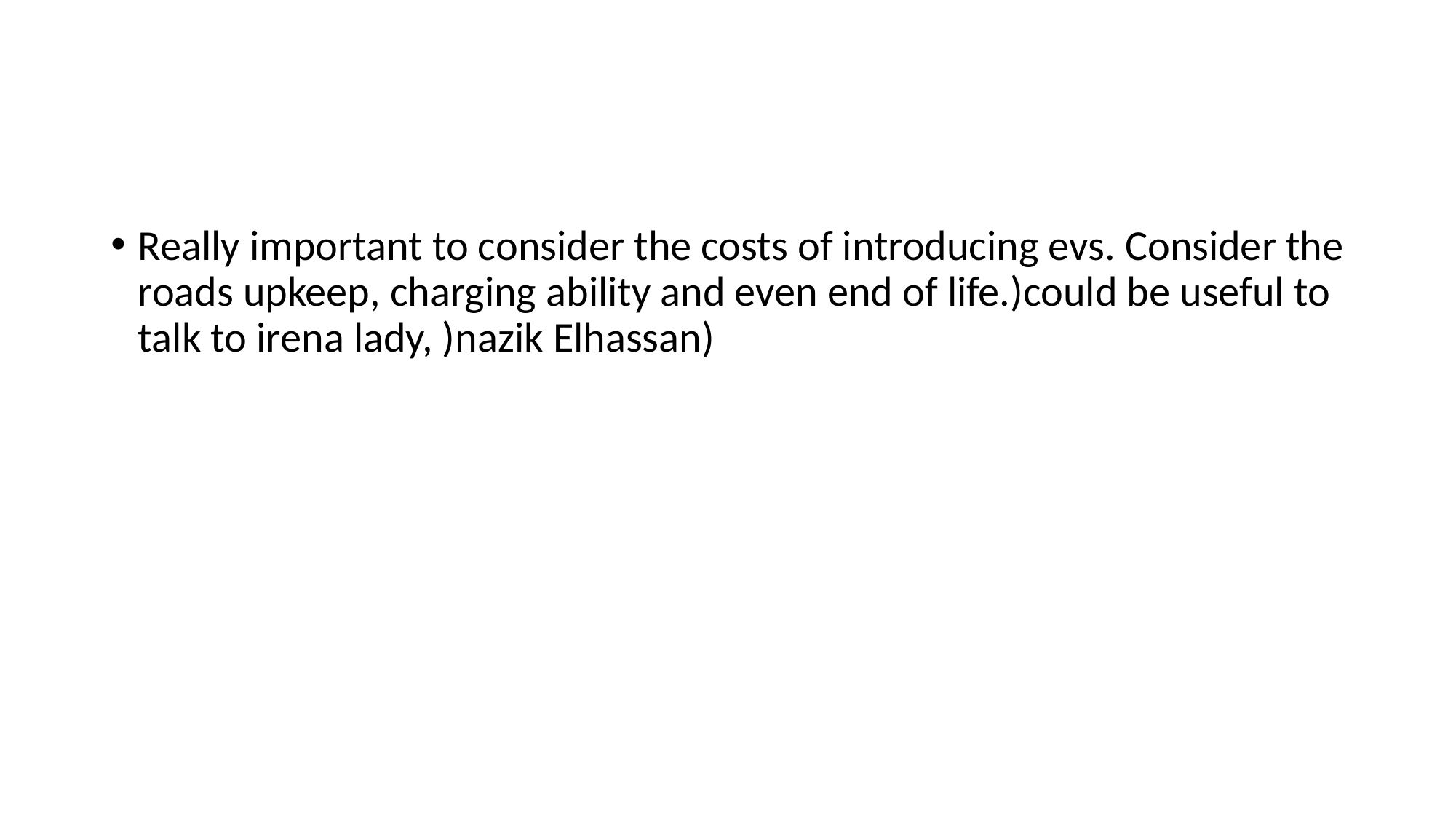

#
Really important to consider the costs of introducing evs. Consider the roads upkeep, charging ability and even end of life.)could be useful to talk to irena lady, )nazik Elhassan)